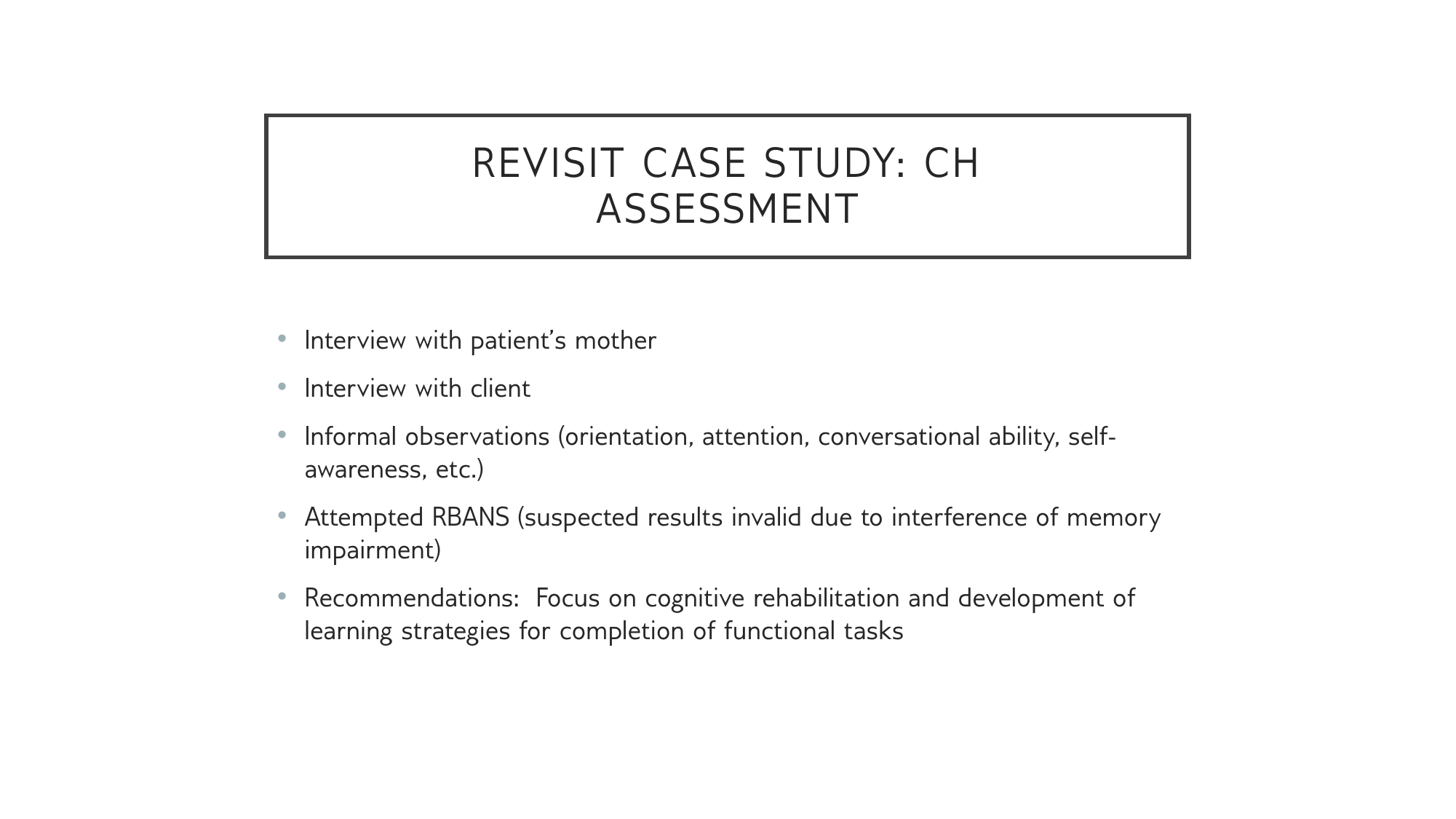

# Revisit case study: CH assessment
Interview with patient’s mother
Interview with client
Informal observations (orientation, attention, conversational ability, self-awareness, etc.)
Attempted RBANS (suspected results invalid due to interference of memory impairment)
Recommendations:  Focus on cognitive rehabilitation and development of learning strategies for completion of functional tasks